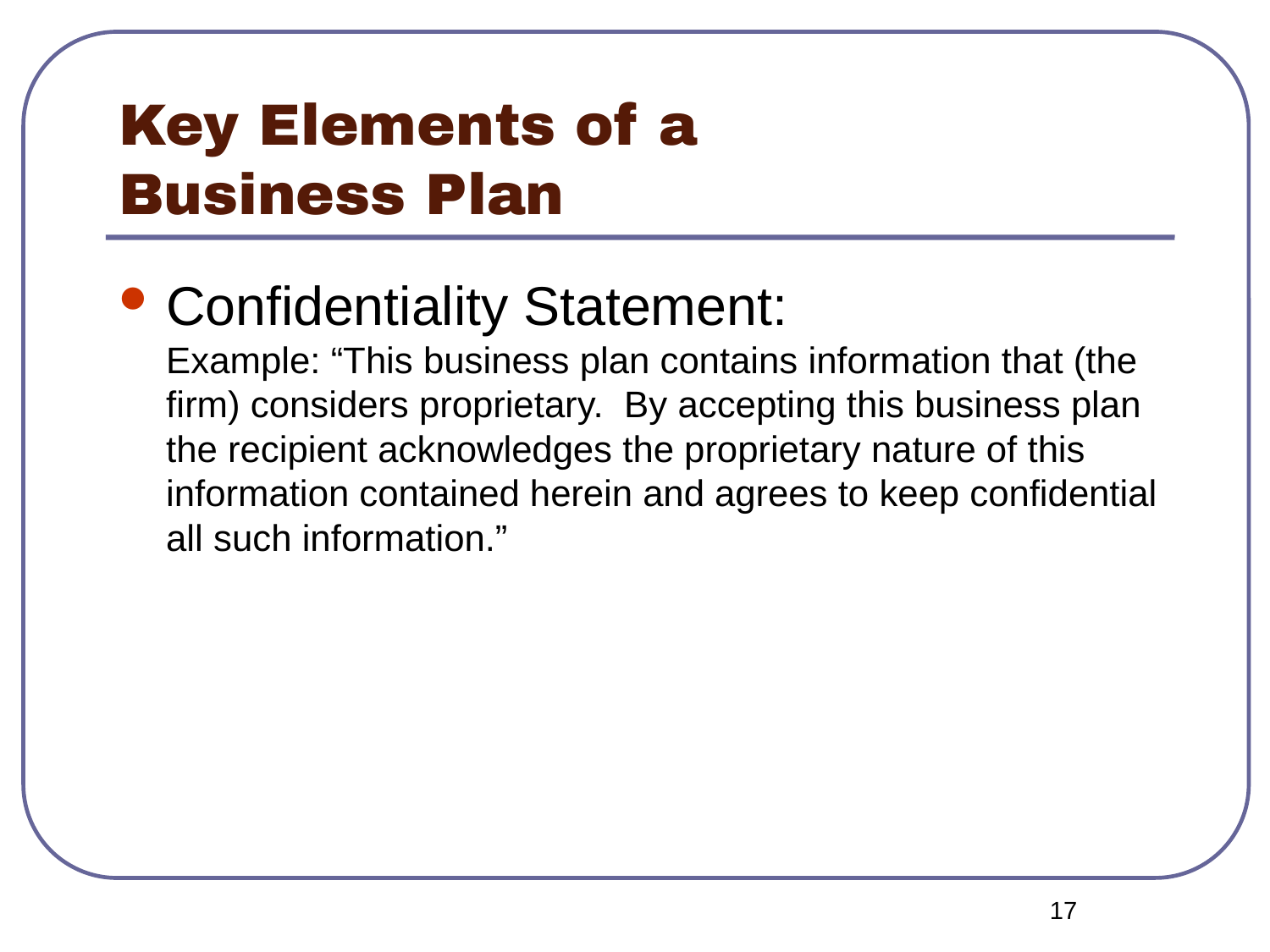

# Key Elements of a Business Plan
Confidentiality Statement:                   Example: “This business plan contains information that (the firm) considers proprietary.  By accepting this business plan the recipient acknowledges the proprietary nature of this information contained herein and agrees to keep confidential all such information.”
17